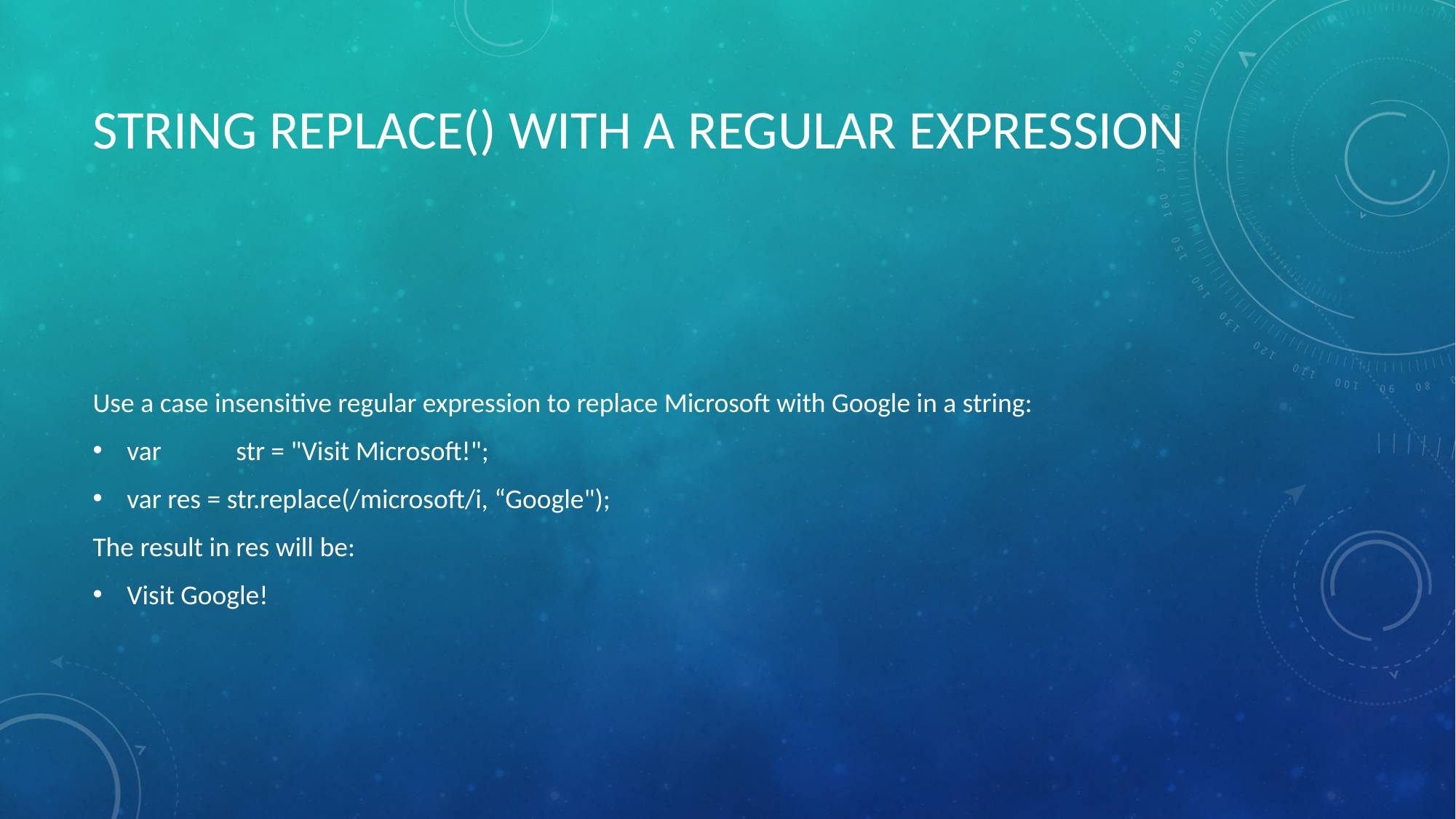

# String replace() With a Regular Expression

Use a case insensitive regular expression to replace Microsoft with Google in a string:
var	str = "Visit Microsoft!";
var res = str.replace(/microsoft/i, “Google");
The result in res will be:
Visit Google!